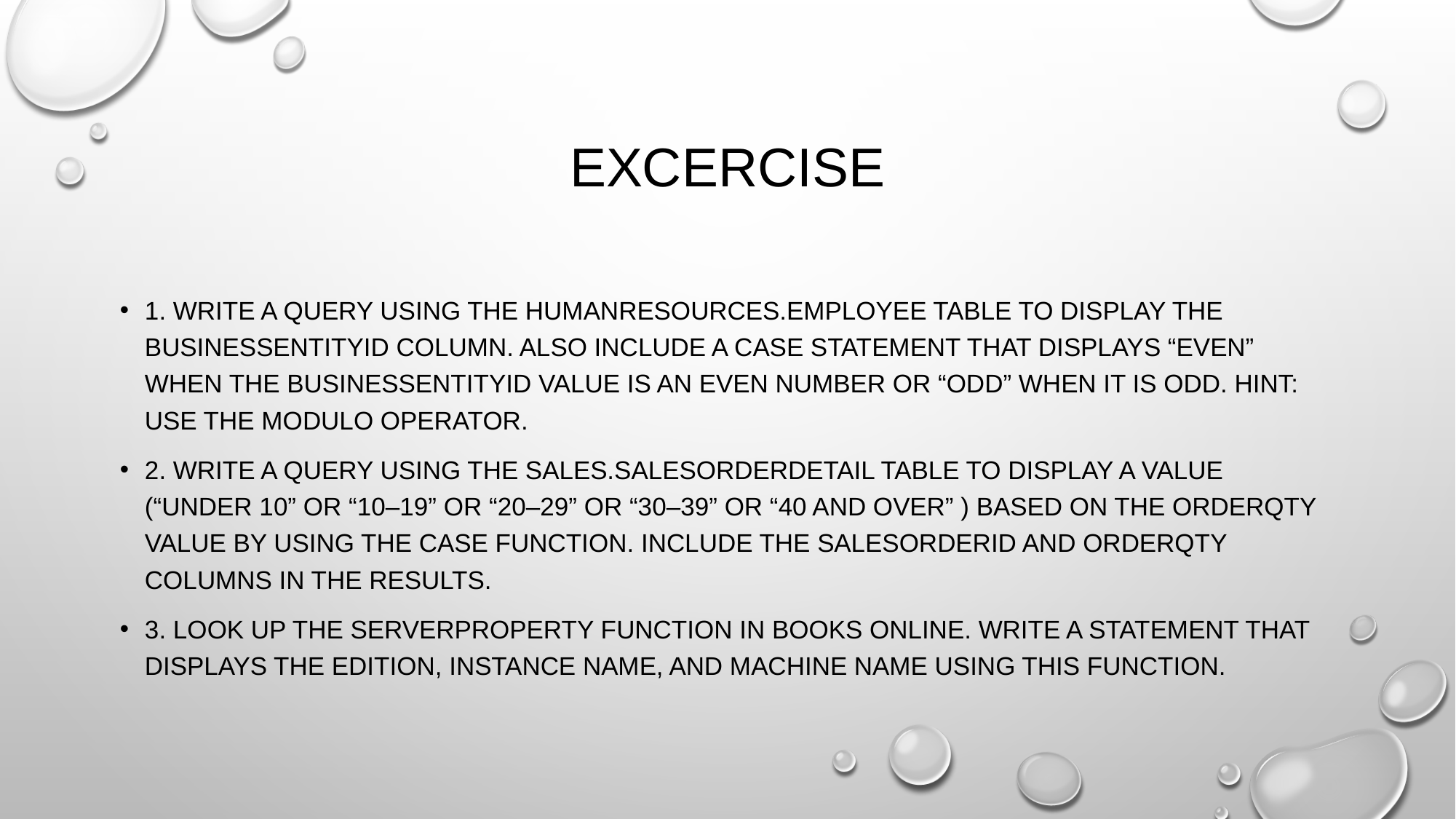

# EXCERCISE
1. Write a query using the HumanResources.Employee table to display the BusinessEntityID column. Also include a CASE statement that displays “Even” when the BusinessEntityID value is an even number or “Odd” when it is odd. Hint: Use the modulo operator.
2. Write a query using the Sales.SalesOrderDetail table to display a value (“Under 10” or “10–19” or “20–29” or “30–39” or “40 and over” ) based on the OrderQty value by using the CASE function. Include the SalesOrderID and OrderQty columns in the results.
3. Look up the SERVERPROPERTY function in Books Online. Write a statement that displays the edition, instance name, and machine name using this function.